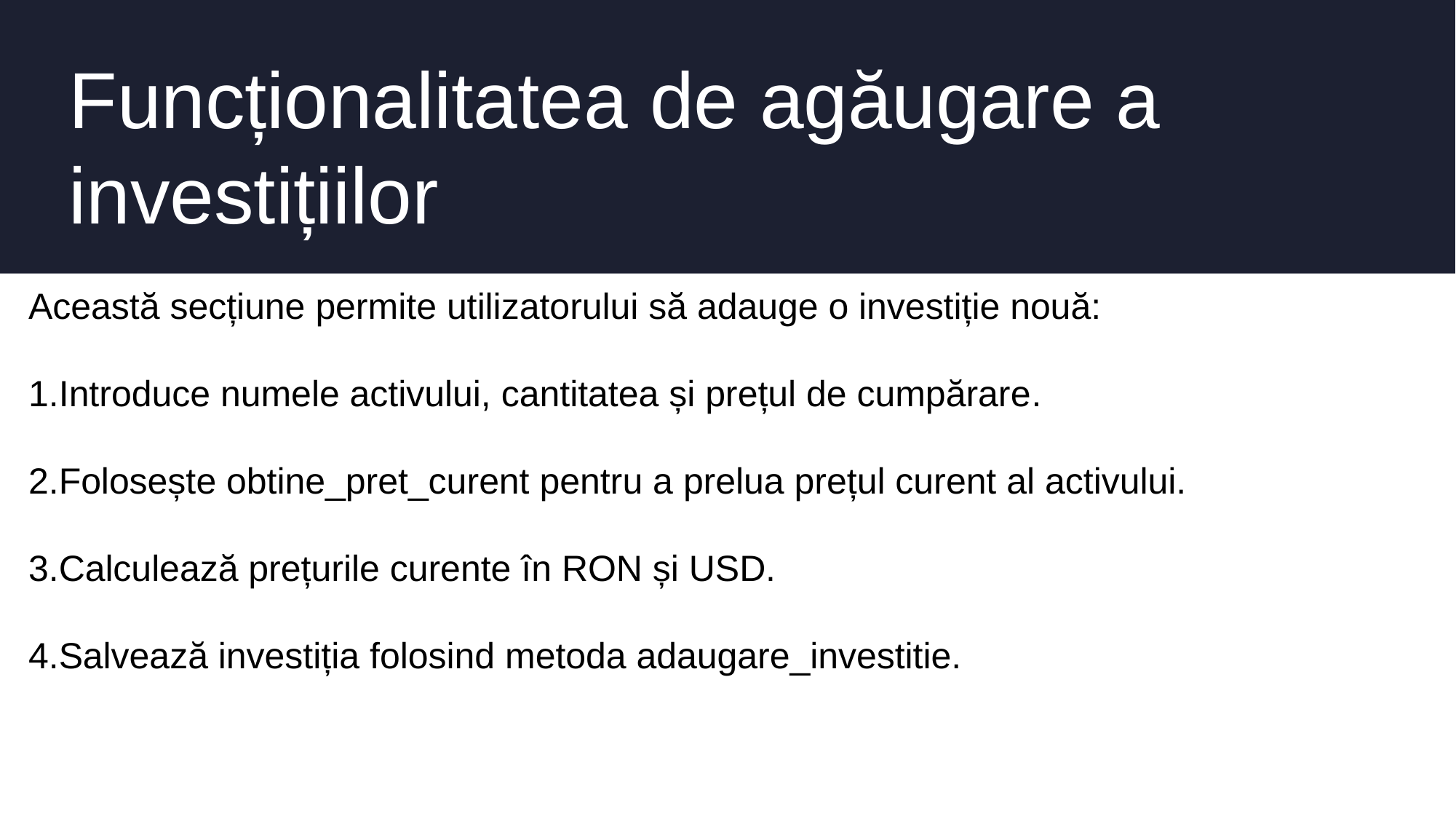

# Funcționalitatea de agăugare a investițiilor
Această secțiune permite utilizatorului să adauge o investiție nouă:

Introduce numele activului, cantitatea și prețul de cumpărare.

Folosește obtine_pret_curent pentru a prelua prețul curent al activului.

Calculează prețurile curente în RON și USD.

Salvează investiția folosind metoda adaugare_investitie.